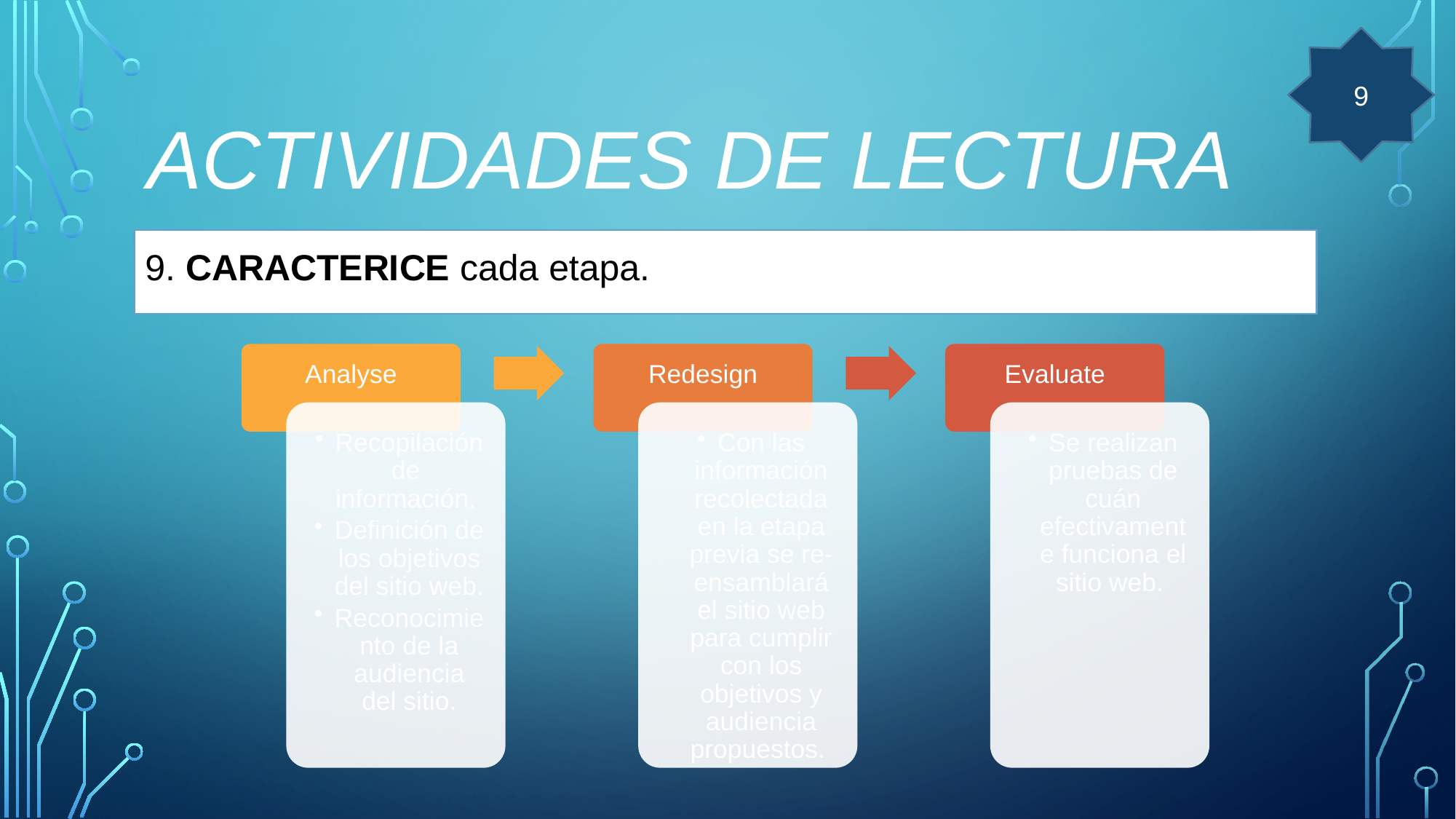

9
# ACTIVIDADES DE LECTURA
9. CARACTERICE cada etapa.

Analyse
Recopilación de  información.
Definición de los objetivos del sitio web.
Reconocimiento de la audiencia del sitio.

Redesign
Con las información recolectada en la etapa previa se re-ensamblará el sitio web para cumplir con los objetivos y audiencia propuestos.

Evaluate
Se realizan pruebas de cuán efectivamente funciona el sitio web.